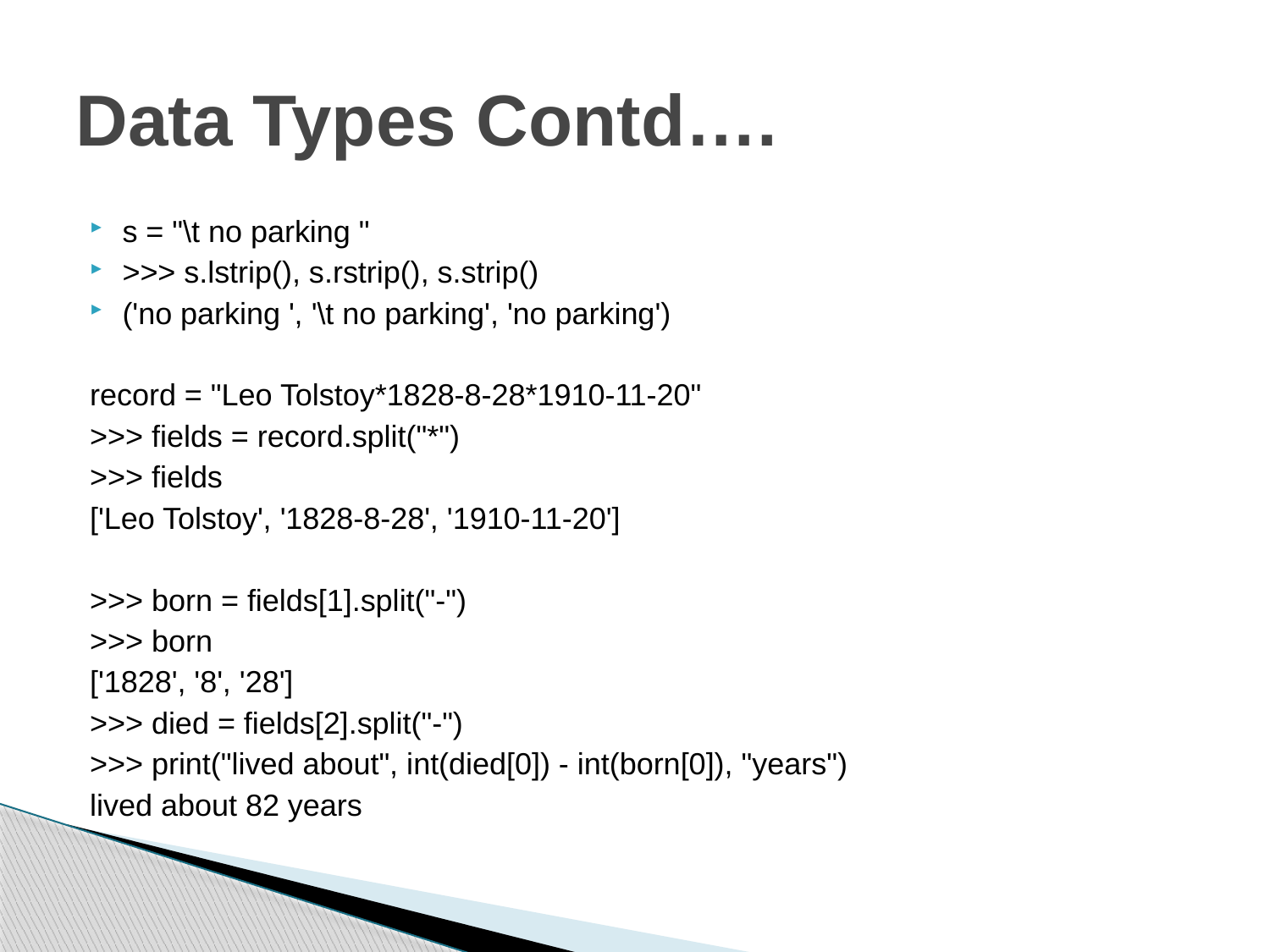

# Data Types Contd….
s = "\t no parking "
>>> s.lstrip(), s.rstrip(), s.strip()
('no parking ', '\t no parking', 'no parking')

record = "Leo Tolstoy*1828-8-28*1910-11-20"
>>> fields = record.split("*")
>>> fields
['Leo Tolstoy', '1828-8-28', '1910-11-20']

>>> born = fields[1].split("-")
>>> born
['1828', '8', '28']
>>> died = fields[2].split("-")
>>> print("lived about", int(died[0]) - int(born[0]), "years")
lived about 82 years